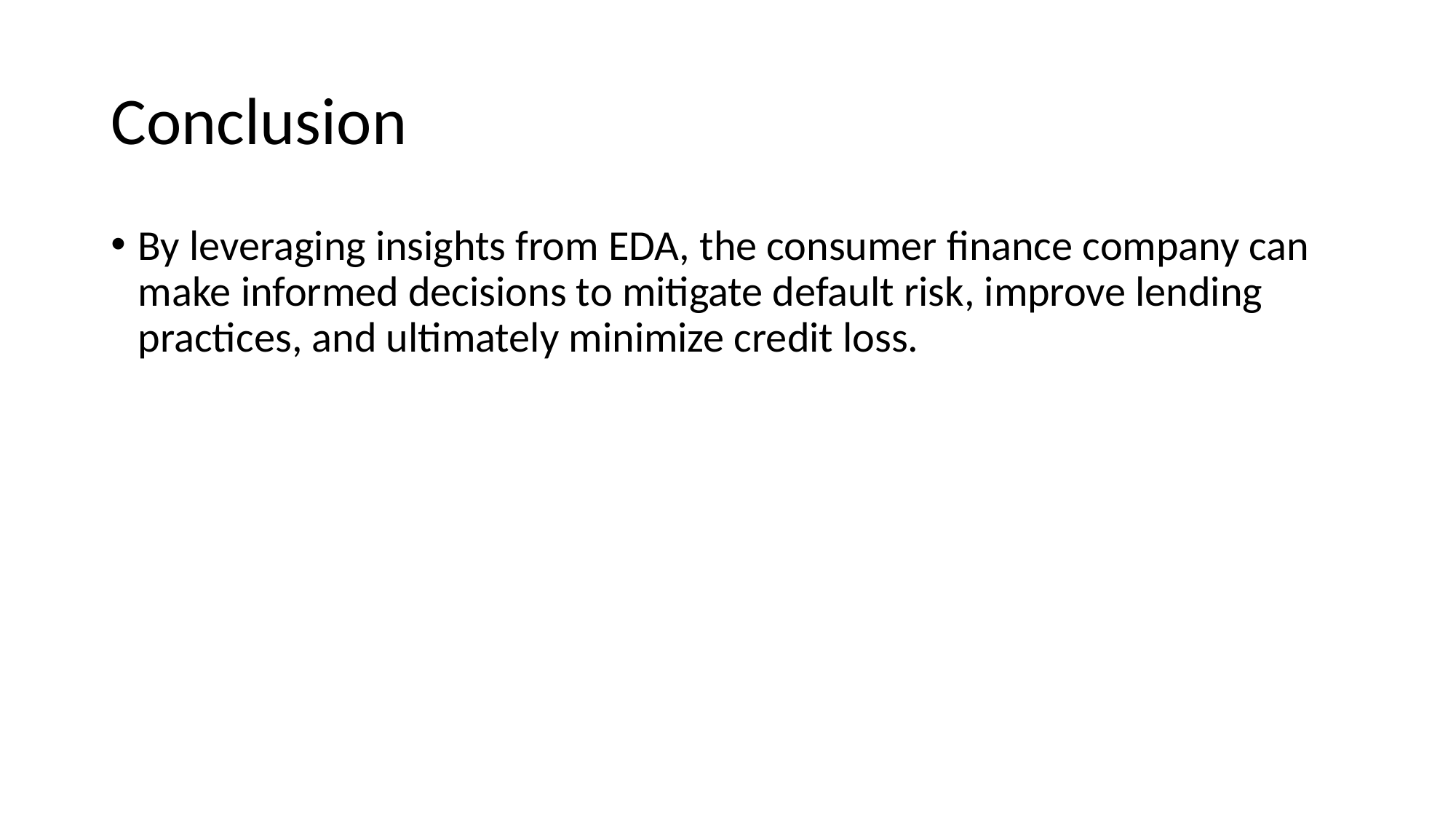

# Conclusion
By leveraging insights from EDA, the consumer finance company can make informed decisions to mitigate default risk, improve lending practices, and ultimately minimize credit loss.